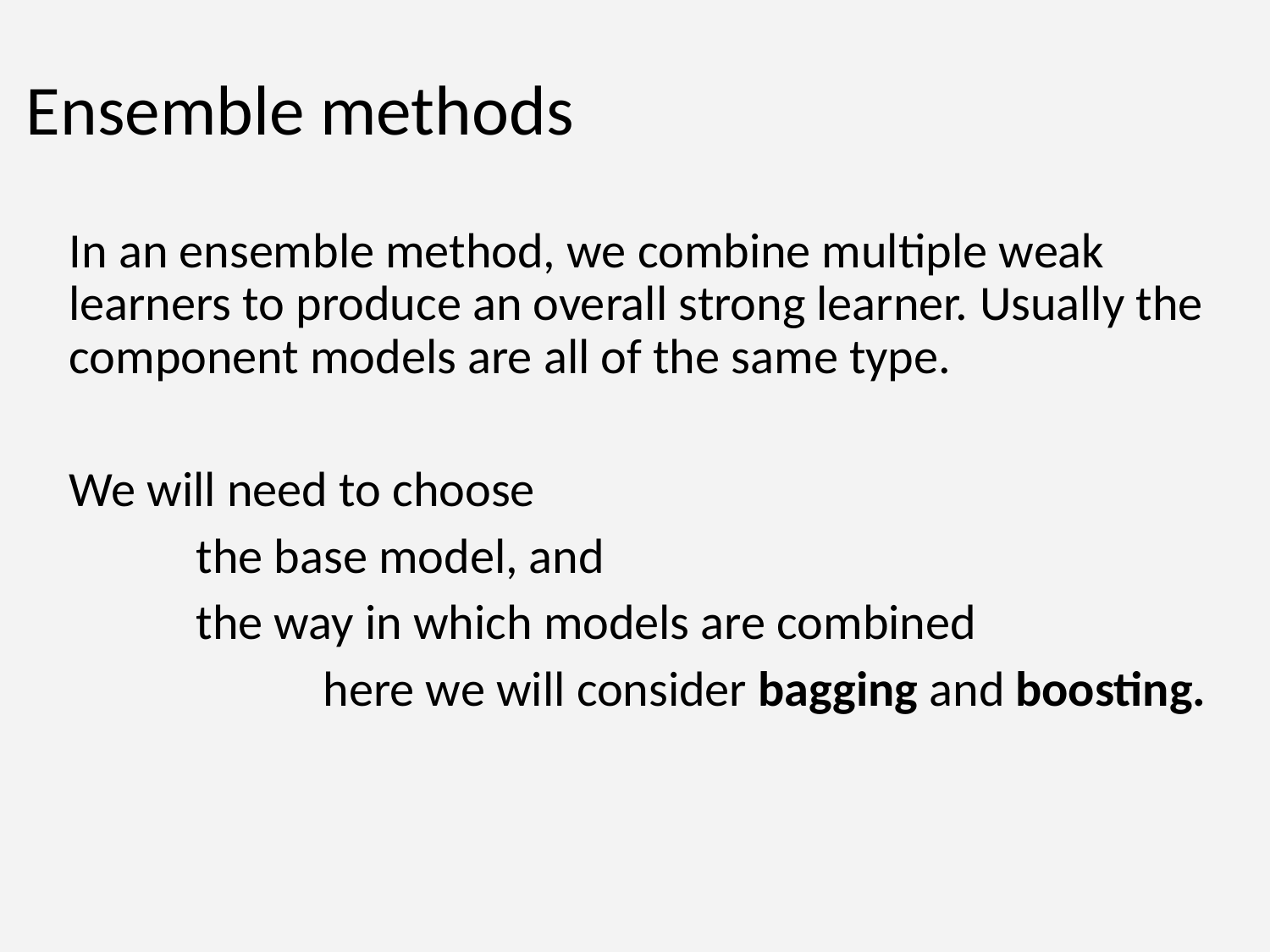

# Ensemble methods
In an ensemble method, we combine multiple weak learners to produce an overall strong learner. Usually the component models are all of the same type.

We will need to choose
	the base model, and
	the way in which models are combined
		here we will consider bagging and boosting.